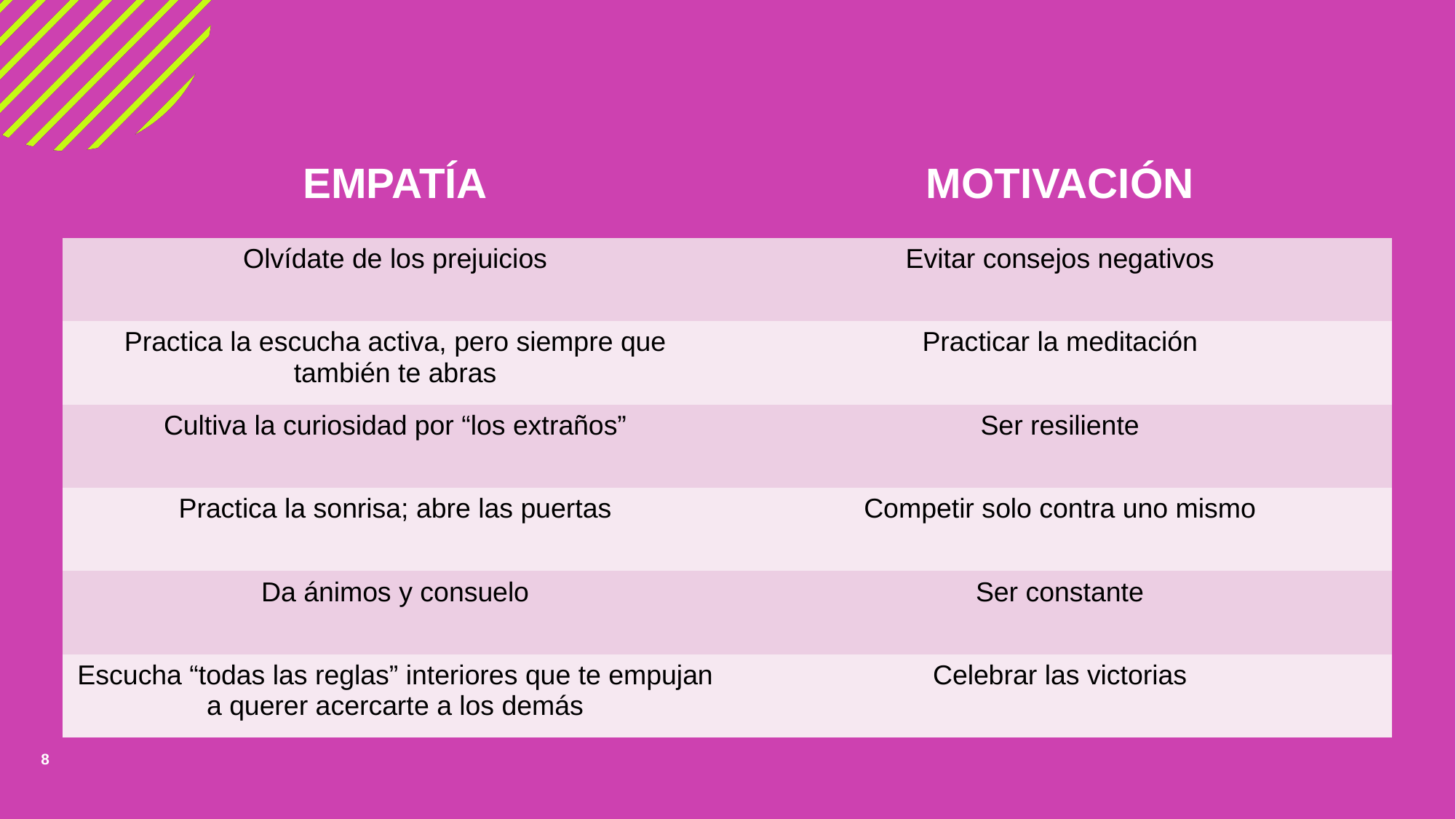

| EMPATÍA | MOTIVACIÓN |
| --- | --- |
| Olvídate de los prejuicios | Evitar consejos negativos |
| Practica la escucha activa, pero siempre que también te abras | Practicar la meditación |
| Cultiva la curiosidad por “los extraños” | Ser resiliente |
| Practica la sonrisa; abre las puertas | Competir solo contra uno mismo |
| Da ánimos y consuelo | Ser constante |
| Escucha “todas las reglas” interiores que te empujan a querer acercarte a los demás | Celebrar las victorias |
8